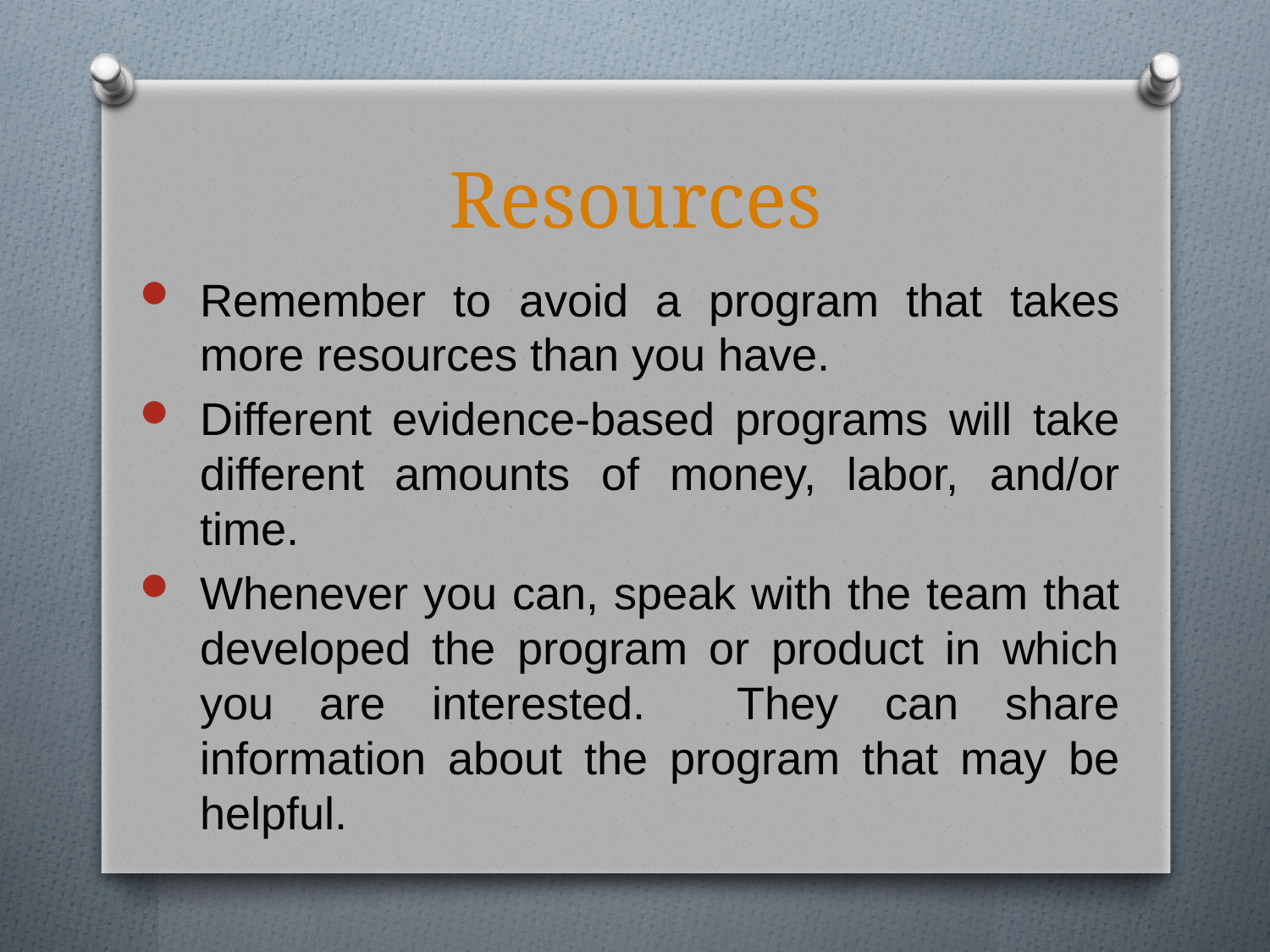

# Resources
Remember to avoid a program that takes more resources than you have.
Different evidence-based programs will take different amounts of money, labor, and/or time.
Whenever you can, speak with the team that developed the program or product in which you are interested.  They can share information about the program that may be helpful.